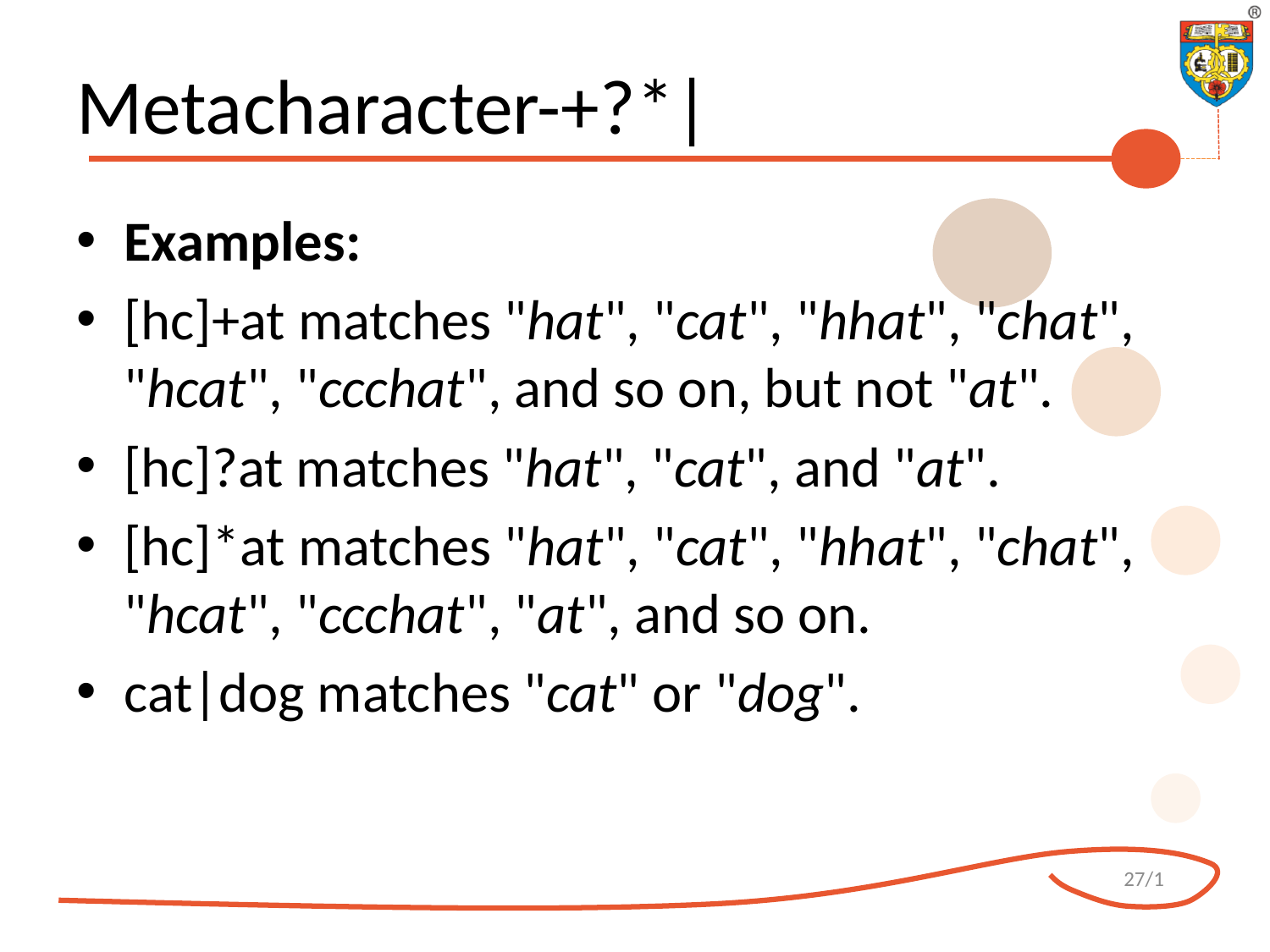

# Metacharacter-+?*|
Examples:
[hc]+at matches "hat", "cat", "hhat", "chat", "hcat", "ccchat", and so on, but not "at".
[hc]?at matches "hat", "cat", and "at".
[hc]*at matches "hat", "cat", "hhat", "chat", "hcat", "ccchat", "at", and so on.
cat|dog matches "cat" or "dog".